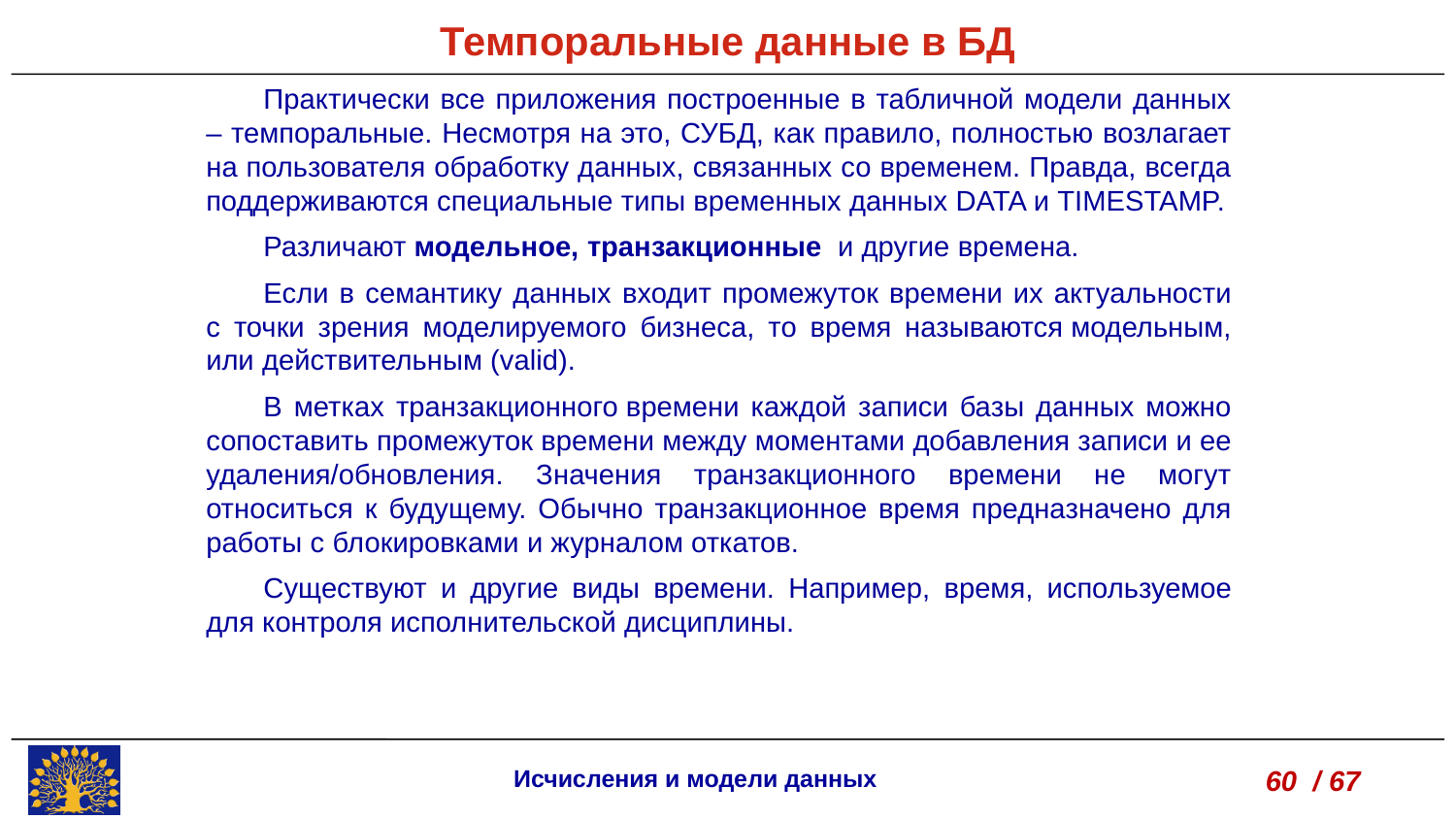

Темпоральные данные в БД
Практически все приложения построенные в табличной модели данных – темпоральные. Несмотря на это, СУБД, как правило, полностью возлагает на пользователя обработку данных, связанных со временем. Правда, всегда поддерживаются специальные типы временных данных DATA и TIMESTAMP.
Различают модельное, транзакционные  и другие времена.
Если в семантику данных входит промежуток времени их актуальности с точки зрения моделируемого бизнеса, то время называются модельным, или действительным (valid).
В метках транзакционного времени каждой записи базы данных можно сопоставить промежуток времени между моментами добавления записи и ее удаления/обновления. Значения транзакционного времени не могут относиться к будущему. Обычно транзакционное время предназначено для работы с блокировками и журналом откатов.
Существуют и другие виды времени. Например, время, используемое для контроля исполнительской дисциплины.